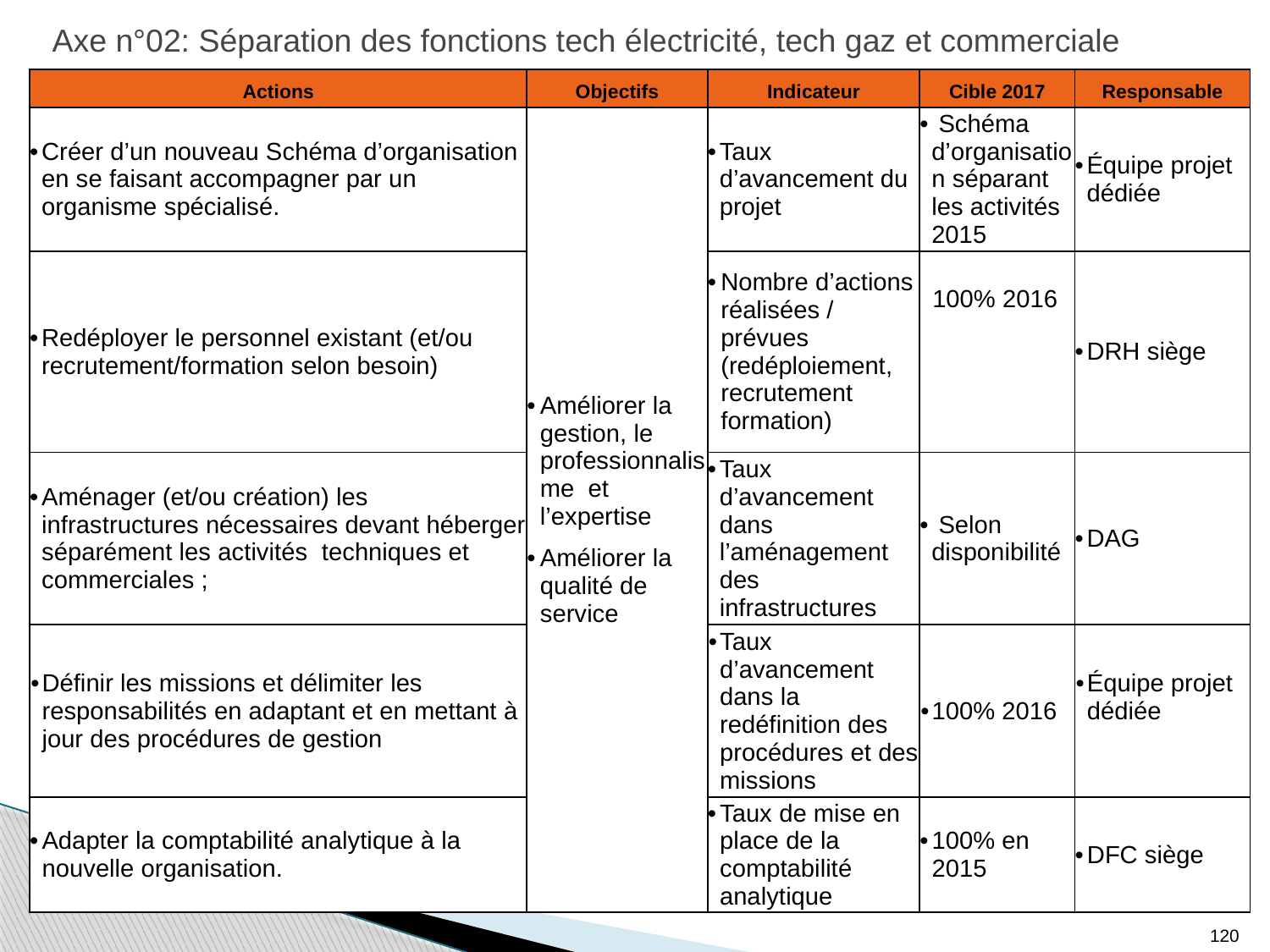

# Axe n°02: Séparation des fonctions tech électricité, tech gaz et commerciale
| Actions | Objectifs | Indicateur | Cible 2017 | Responsable |
| --- | --- | --- | --- | --- |
| Créer d’un nouveau Schéma d’organisation en se faisant accompagner par un organisme spécialisé. | Améliorer la gestion, le professionnalisme et l’expertise Améliorer la qualité de service | Taux d’avancement du projet | Schéma d’organisation séparant les activités 2015 | Équipe projet dédiée |
| Redéployer le personnel existant (et/ou recrutement/formation selon besoin) |  | Nombre d’actions réalisées / prévues (redéploiement, recrutement formation) | 100% 2016 | DRH siège |
| Aménager (et/ou création) les infrastructures nécessaires devant héberger séparément les activités techniques et commerciales ; |  | Taux d’avancement dans l’aménagement des infrastructures | Selon disponibilité | DAG |
| Définir les missions et délimiter les responsabilités en adaptant et en mettant à jour des procédures de gestion |  | Taux d’avancement dans la redéfinition des procédures et des missions | 100% 2016 | Équipe projet dédiée |
| Adapter la comptabilité analytique à la nouvelle organisation. |  | Taux de mise en place de la comptabilité analytique | 100% en 2015 | DFC siège |
120